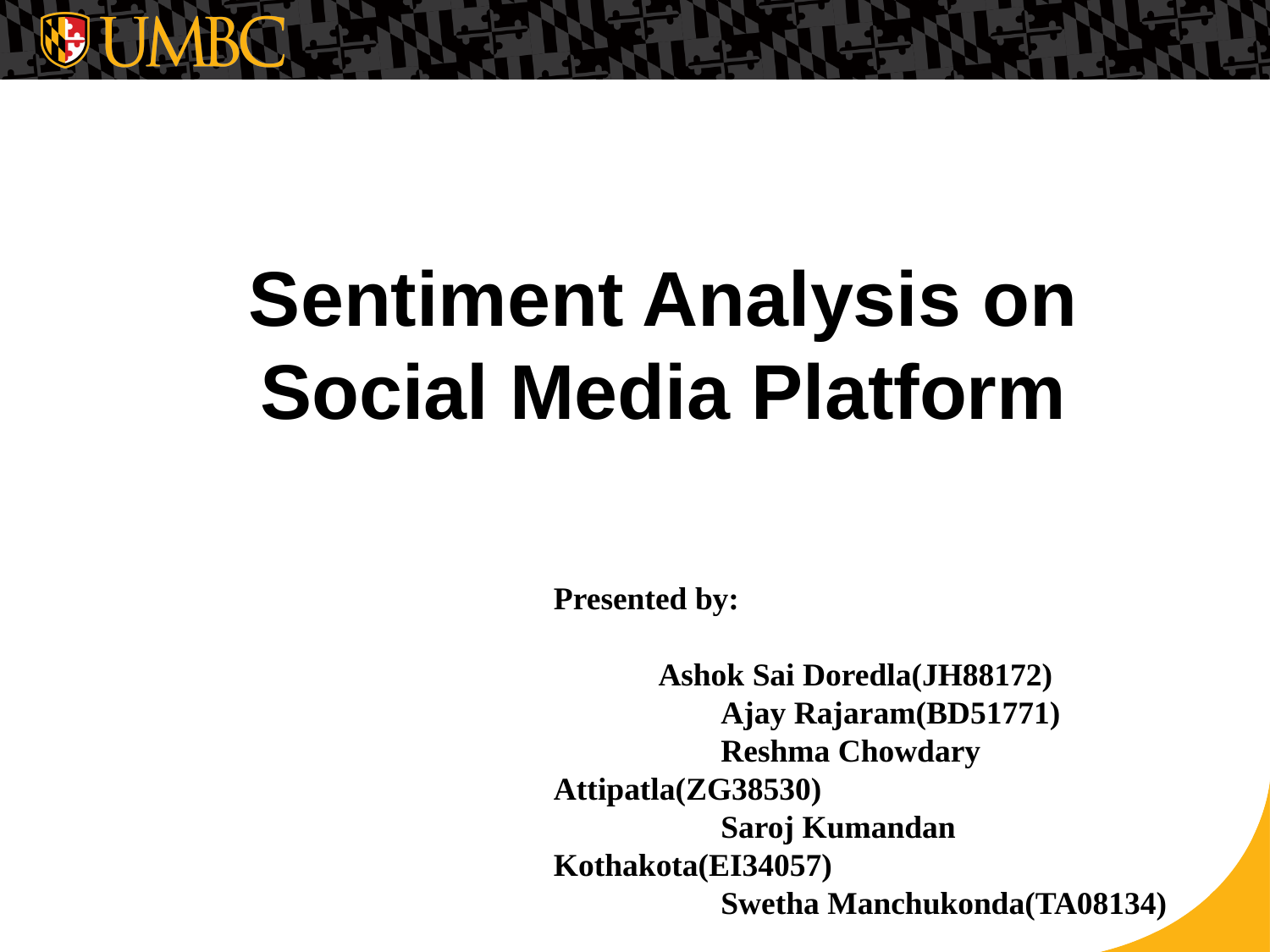

Sentiment Analysis on Social Media Platform
Presented by:
             Ashok Sai Doredla(JH88172)
	     Ajay Rajaram(BD51771)                              	     Reshma Chowdary Attipatla(ZG38530)
	     Saroj Kumandan Kothakota(EI34057)
	     Swetha Manchukonda(TA08134)